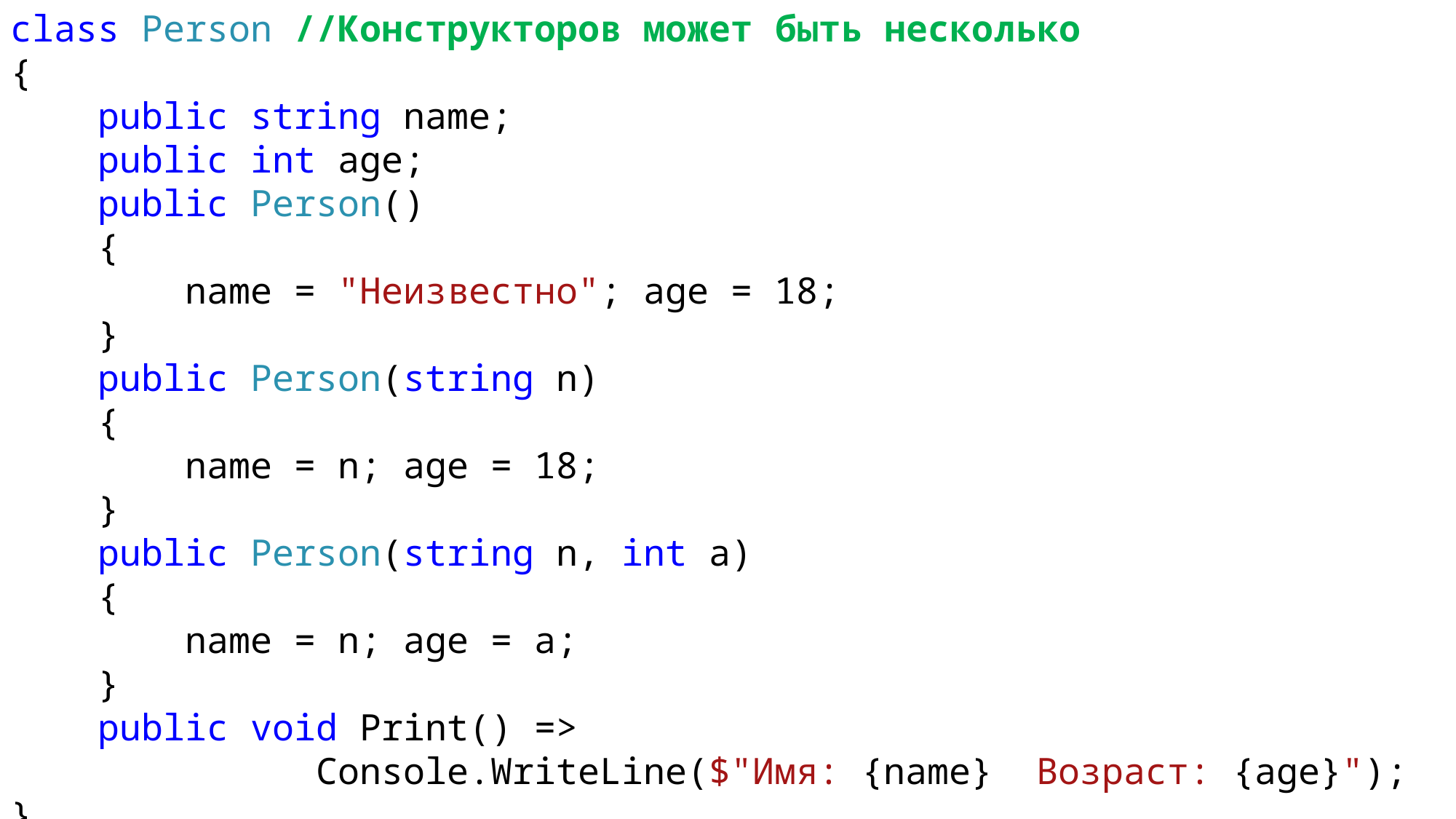

class Person //Конструкторов может быть несколько
{
    public string name;
    public int age;
    public Person()
    {
        name = "Неизвестно"; age = 18;
    }
    public Person(string n)
    {
        name = n; age = 18;
    }
    public Person(string n, int a)
    {
        name = n; age = a;
    }
    public void Print() =>
	         Console.WriteLine($"Имя: {name}  Возраст: {age}");
}